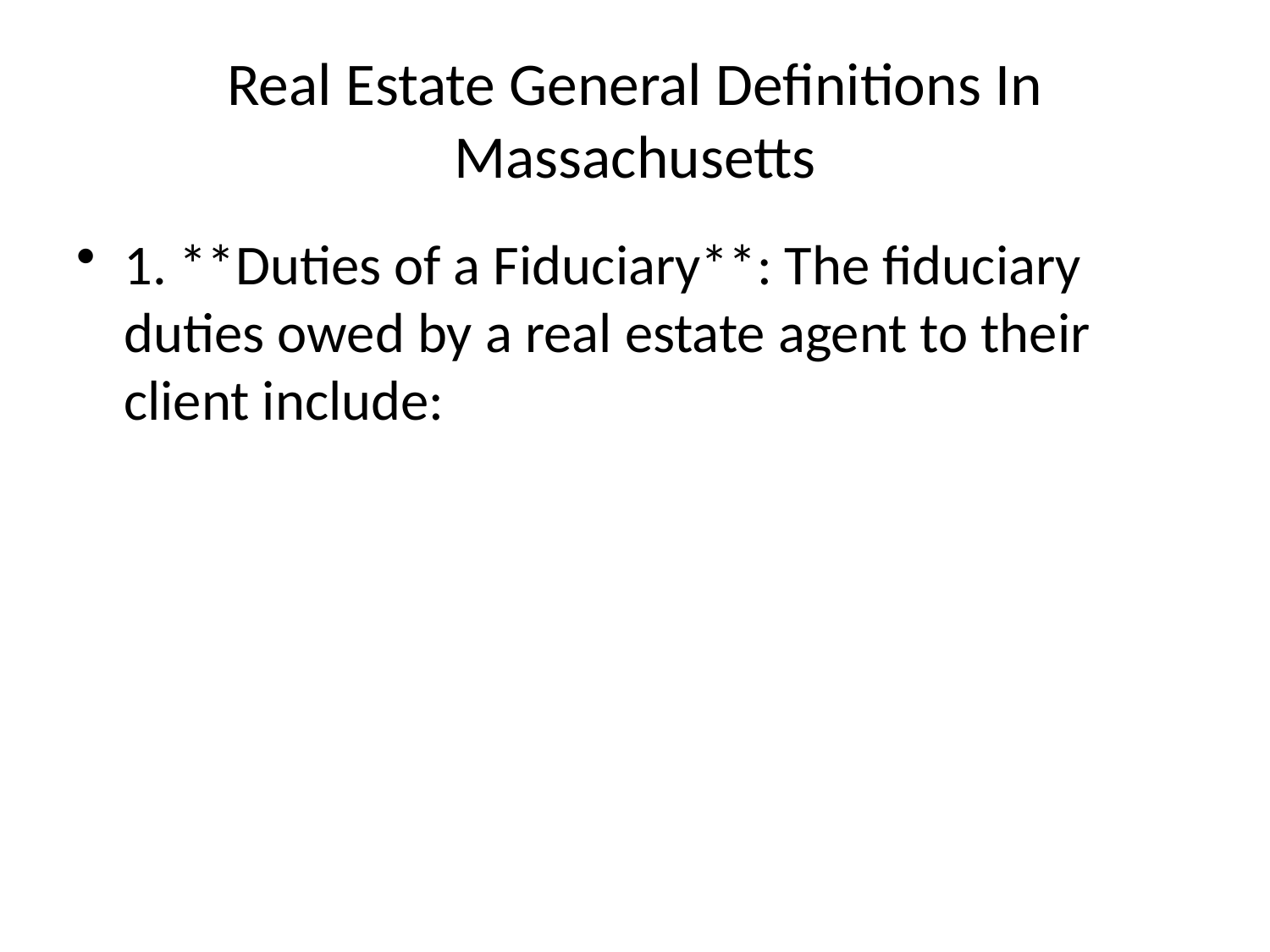

# Real Estate General Definitions In Massachusetts

1. **Duties of a Fiduciary**: The fiduciary duties owed by a real estate agent to their client include: